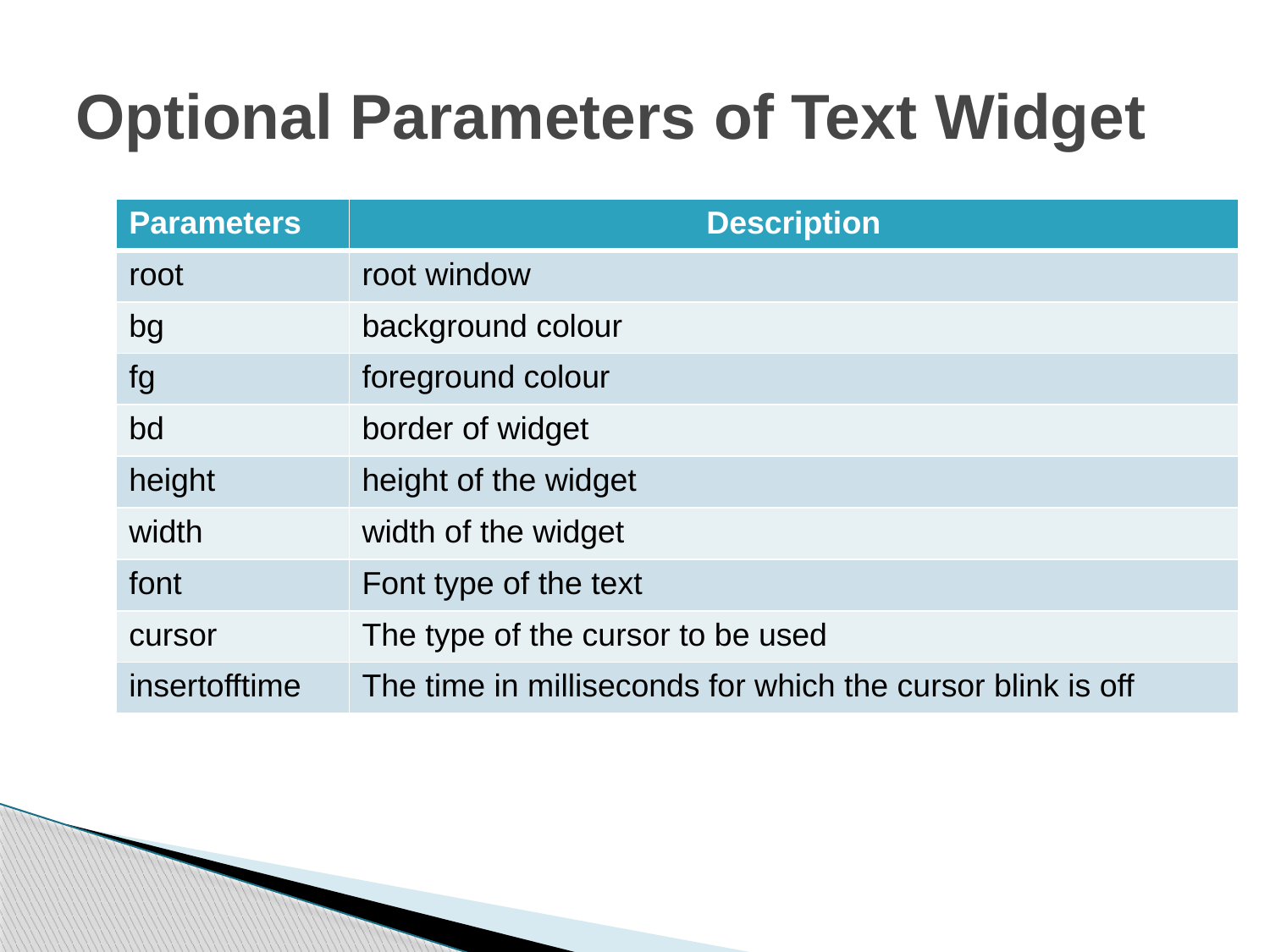

# Optional Parameters of Text Widget
| Parameters | Description |
| --- | --- |
| root | root window |
| bg | background colour |
| fg | foreground colour |
| bd | border of widget |
| height | height of the widget |
| width | width of the widget |
| font | Font type of the text |
| cursor | The type of the cursor to be used |
| insertofftime | The time in milliseconds for which the cursor blink is off |